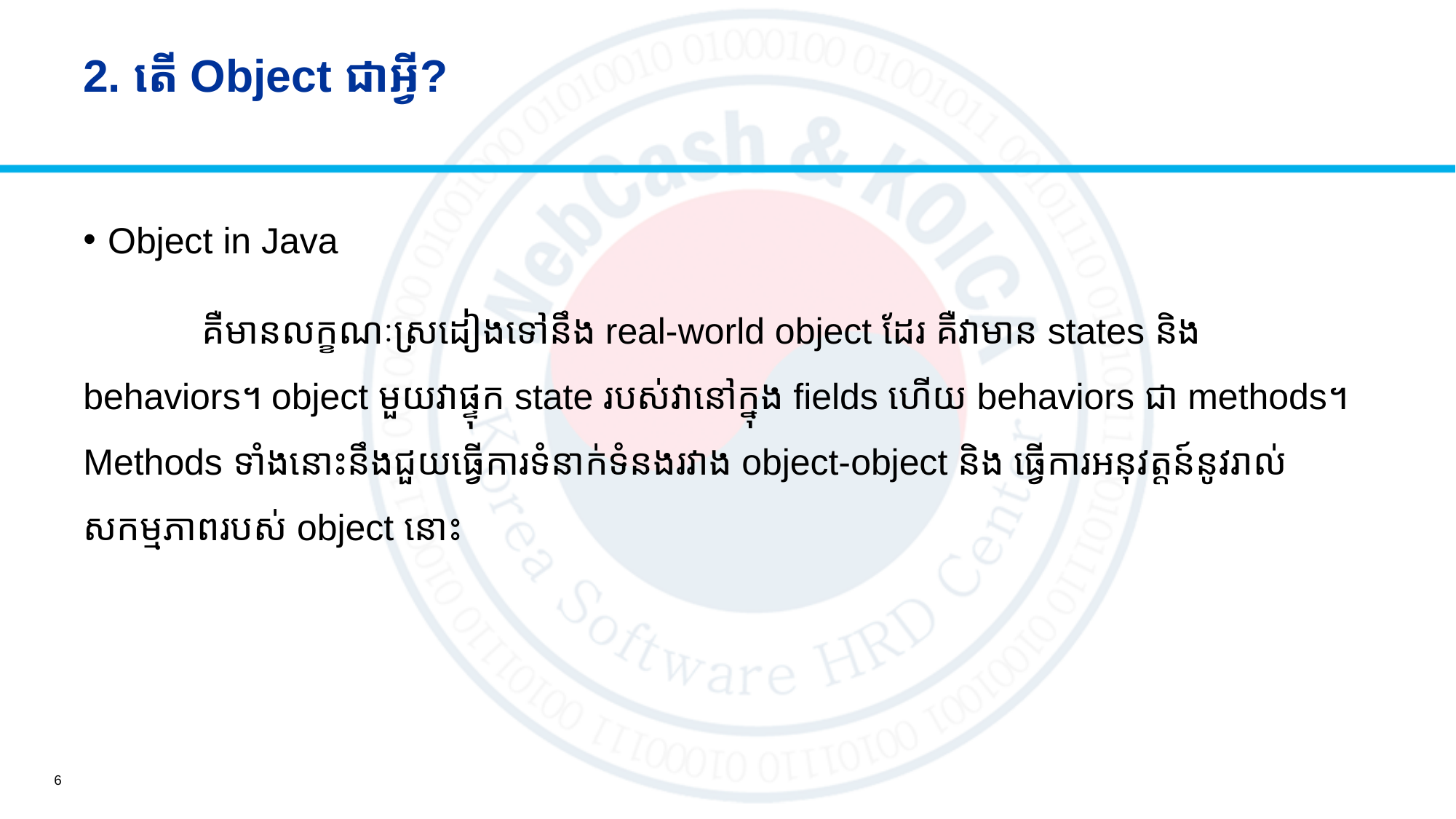

# 2. តើ​ Object ជាអ្វី?
Object in Java
	 គឺមានលក្ខណៈស្រដៀងទៅនឹង real-world object ដែរ គឺវាមាន states និង behaviors។ object មួយវាផ្ទុក state របស់វានៅក្នុង fields ហើយ behaviors ជា methods។ Methods ទាំងនោះនឹងជួយធ្វើការទំនាក់ទំនងរវាង object-object និង ធ្វើការអនុវត្តន៍នូវរាល់សកម្មភាពរបស់ object នោះ

6